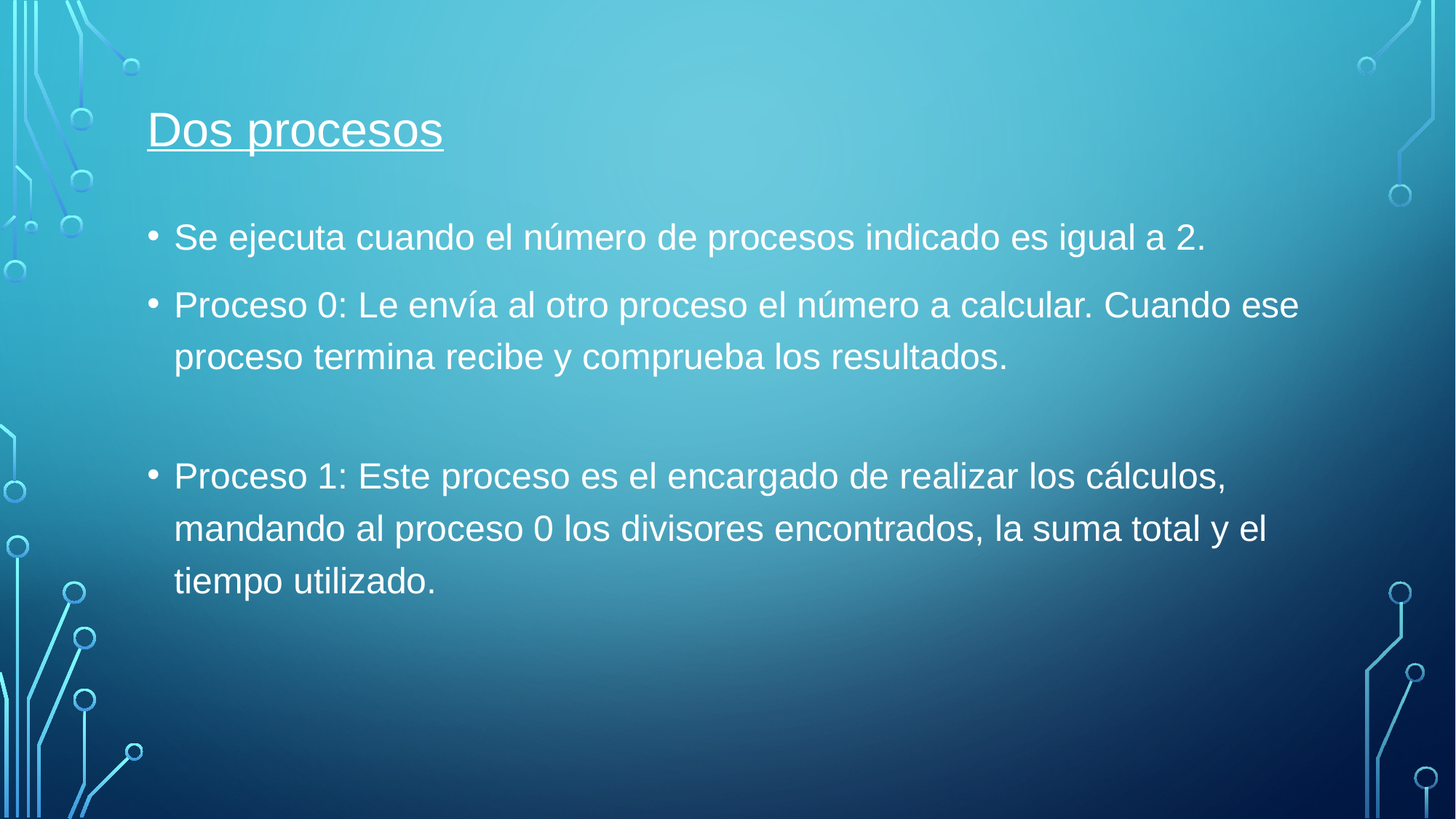

Dos procesos
Se ejecuta cuando el número de procesos indicado es igual a 2.
Proceso 0: Le envía al otro proceso el número a calcular. Cuando ese proceso termina recibe y comprueba los resultados.

Proceso 1: Este proceso es el encargado de realizar los cálculos, mandando al proceso 0 los divisores encontrados, la suma total y el tiempo utilizado.